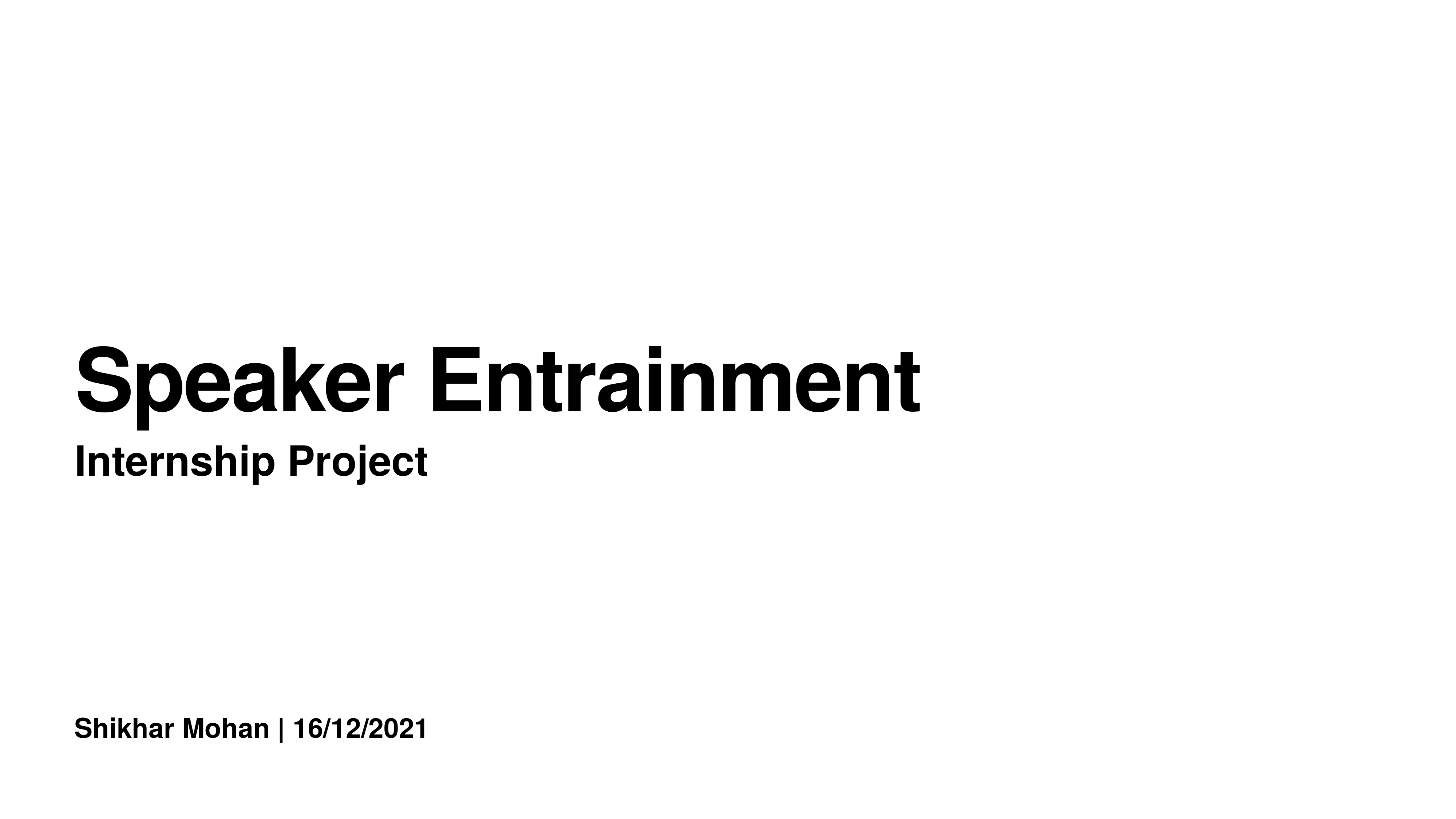

# Speaker Entrainment
Internship Project
Shikhar Mohan | 16/12/2021
1